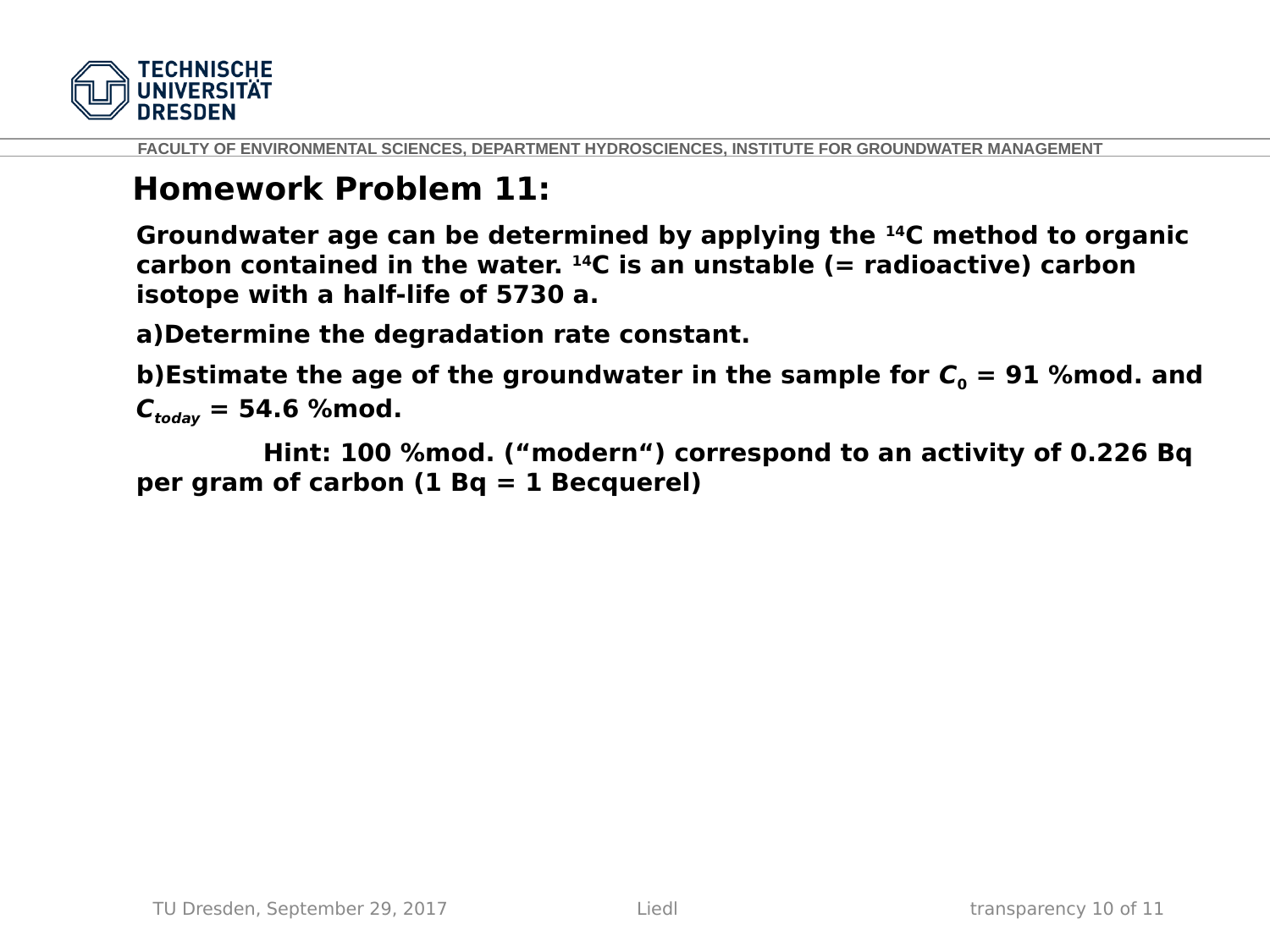

Homework Problem 11:
Groundwater age can be determined by applying the 14C method to organic carbon contained in the water. 14C is an unstable (= radioactive) carbon isotope with a half-life of 5730 a.
Determine the degradation rate constant.
Estimate the age of the groundwater in the sample for C0 = 91 %mod. and Ctoday = 54.6 %mod.
	Hint: 100 %mod. (“modern“) correspond to an activity of 0.226 Bq per gram of carbon (1 Bq = 1 Becquerel)